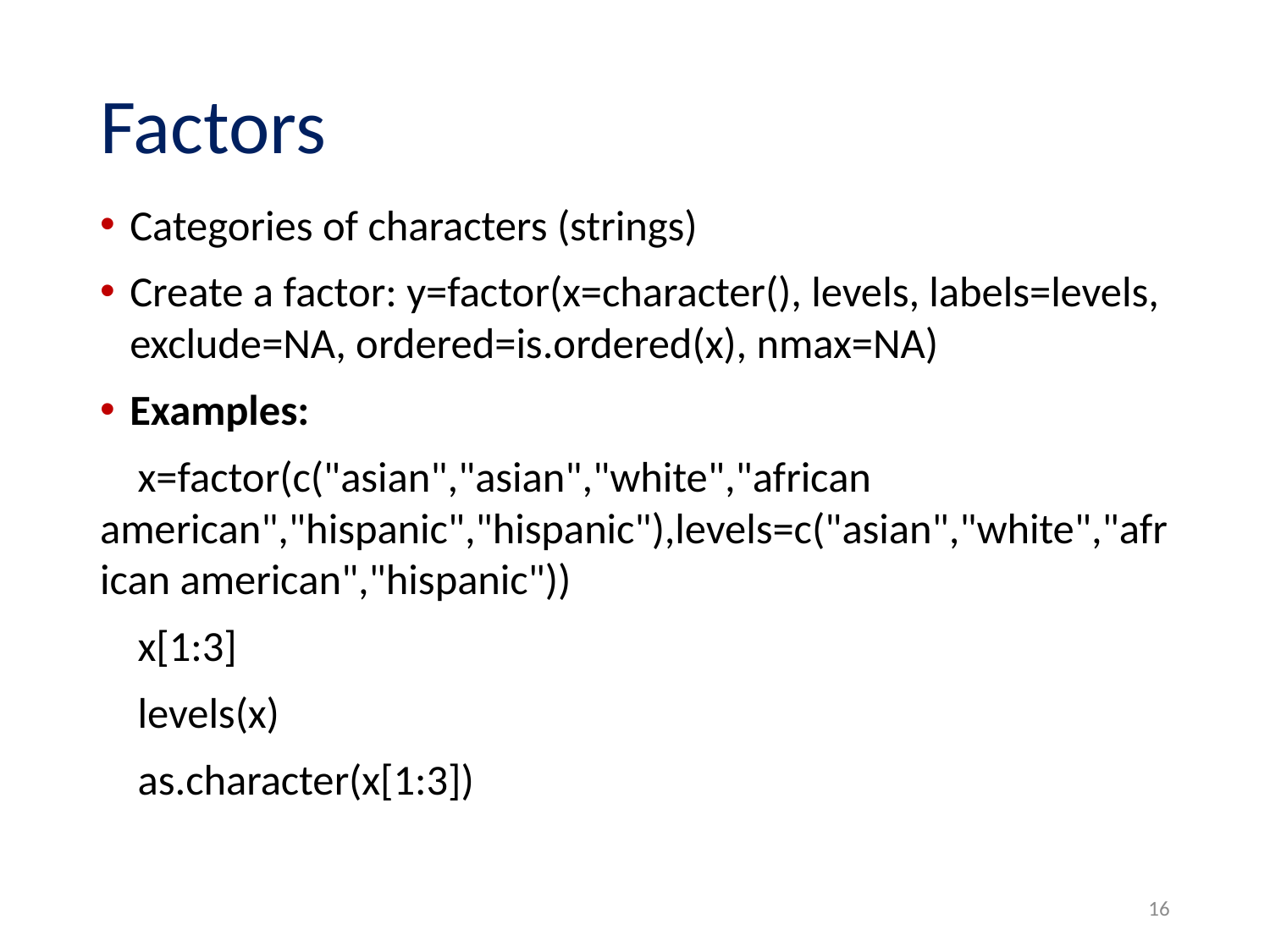

# Factors
Categories of characters (strings)
Create a factor: y=factor(x=character(), levels, labels=levels, exclude=NA, ordered=is.ordered(x), nmax=NA)
Examples:
x=factor(c("asian","asian","white","african american","hispanic","hispanic"),levels=c("asian","white","african american","hispanic"))
x[1:3]
levels(x)
as.character(x[1:3])
16